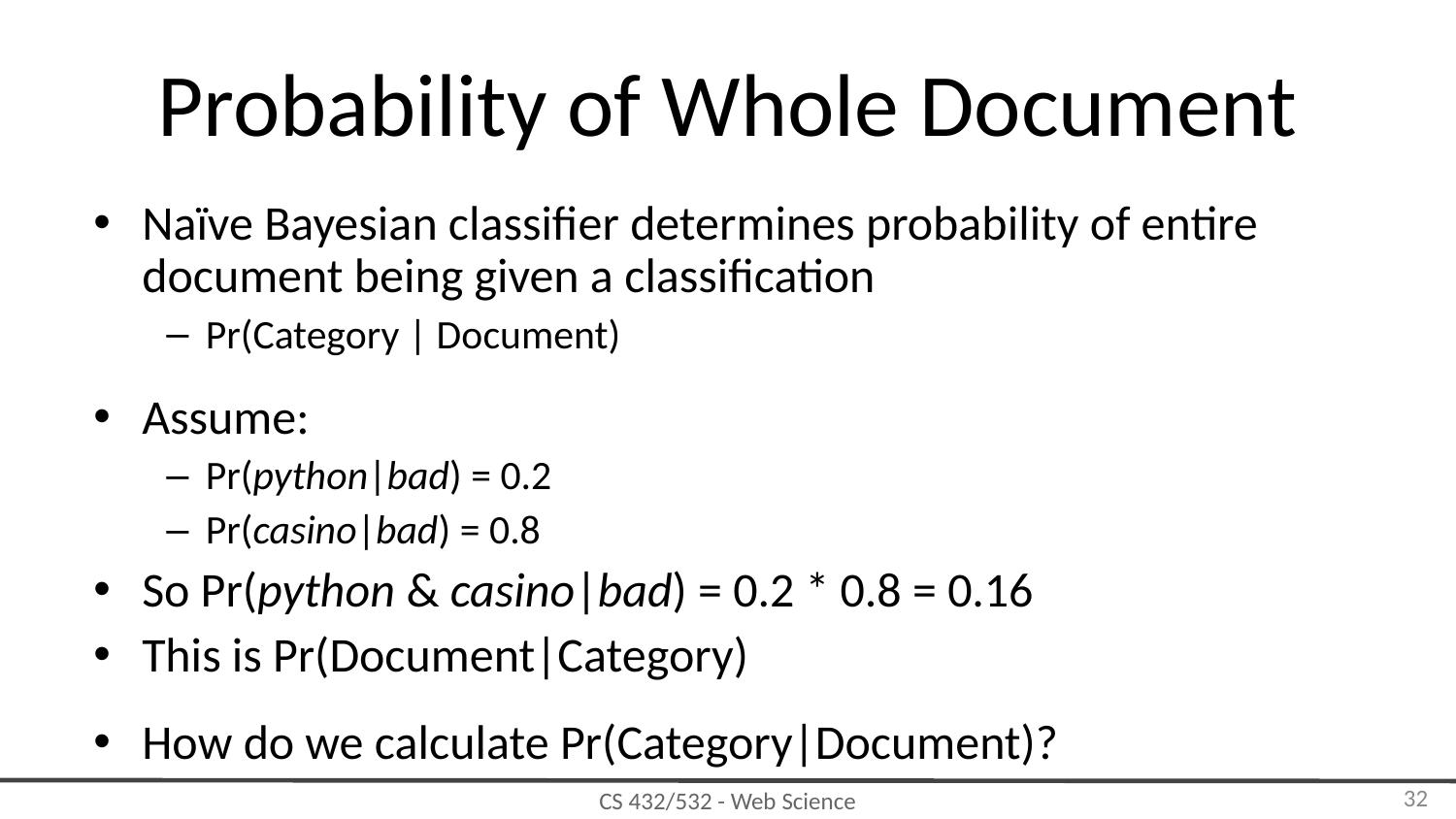

# Probability of Whole Document
Naïve Bayesian classifier determines probability of entire document being given a classification
Pr(Category | Document)

Assume:
Pr(python|bad) = 0.2
Pr(casino|bad) = 0.8
So Pr(python & casino|bad) = 0.2 * 0.8 = 0.16
This is Pr(Document|Category)

How do we calculate Pr(Category|Document)?
32